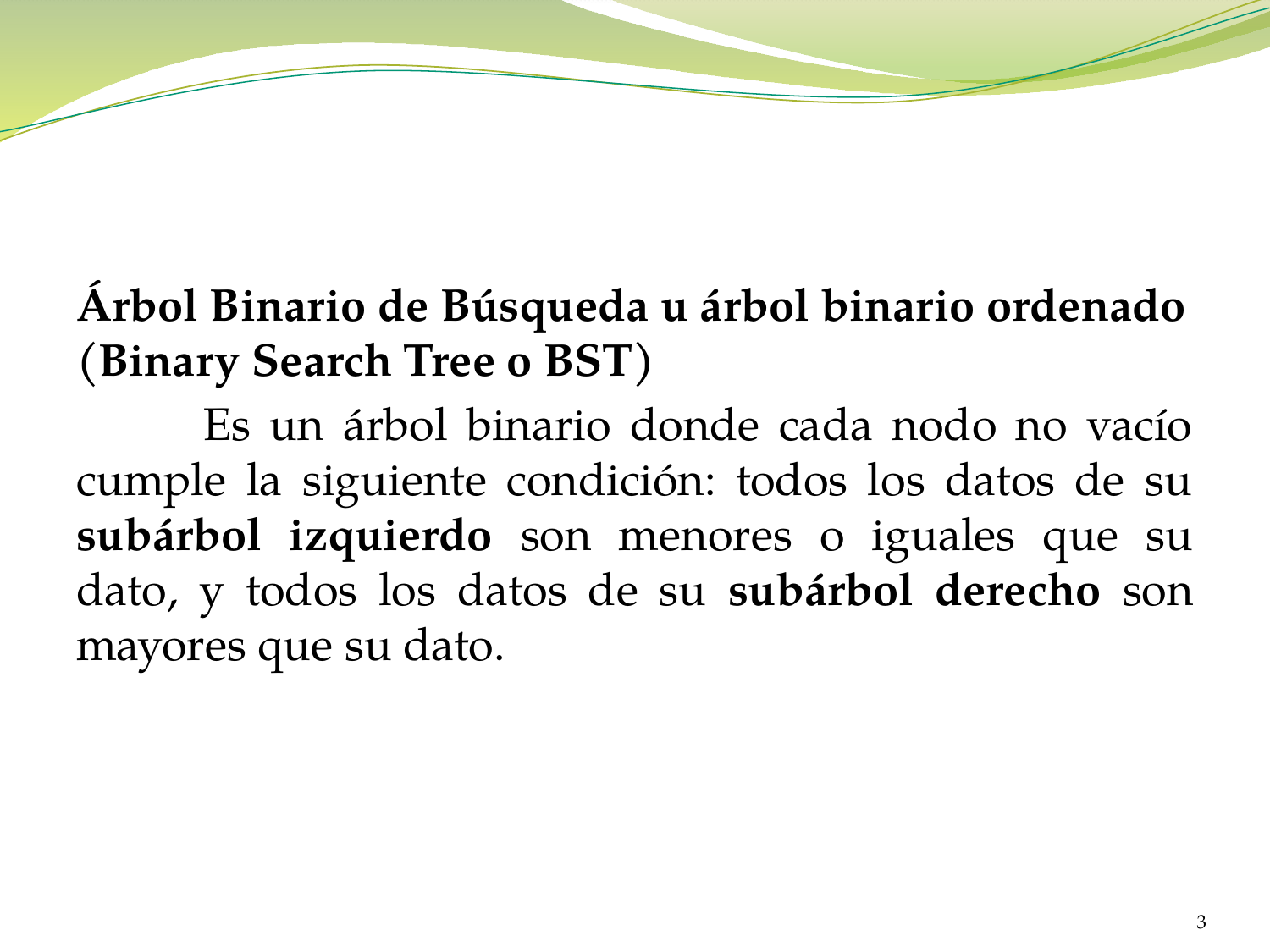

#
Árbol Binario de Búsqueda u árbol binario ordenado (Binary Search Tree o BST)
	Es un árbol binario donde cada nodo no vacío cumple la siguiente condición: todos los datos de su subárbol izquierdo son menores o iguales que su dato, y todos los datos de su subárbol derecho son mayores que su dato.

3